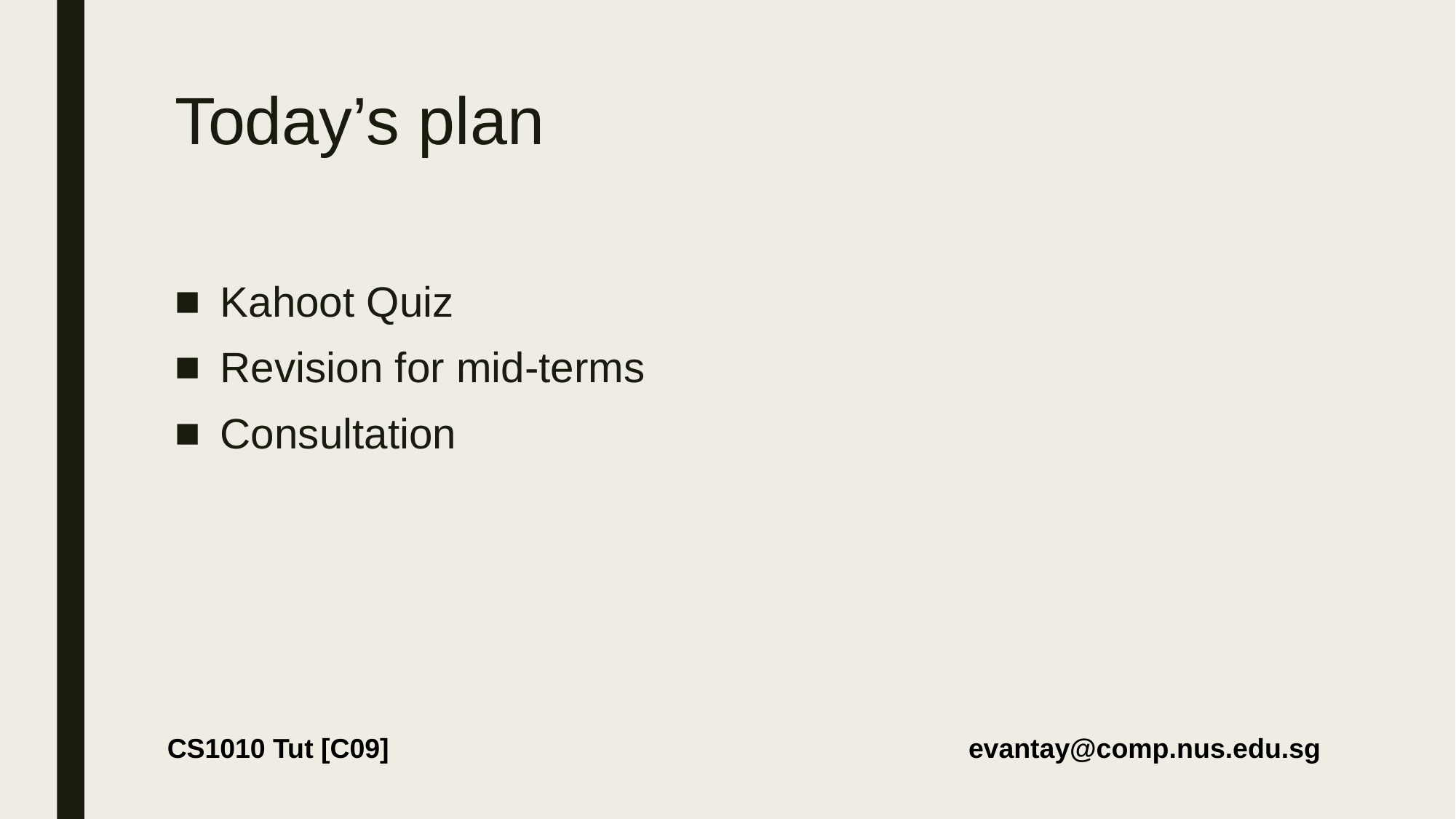

# Today’s plan
Kahoot Quiz
Revision for mid-terms
Consultation